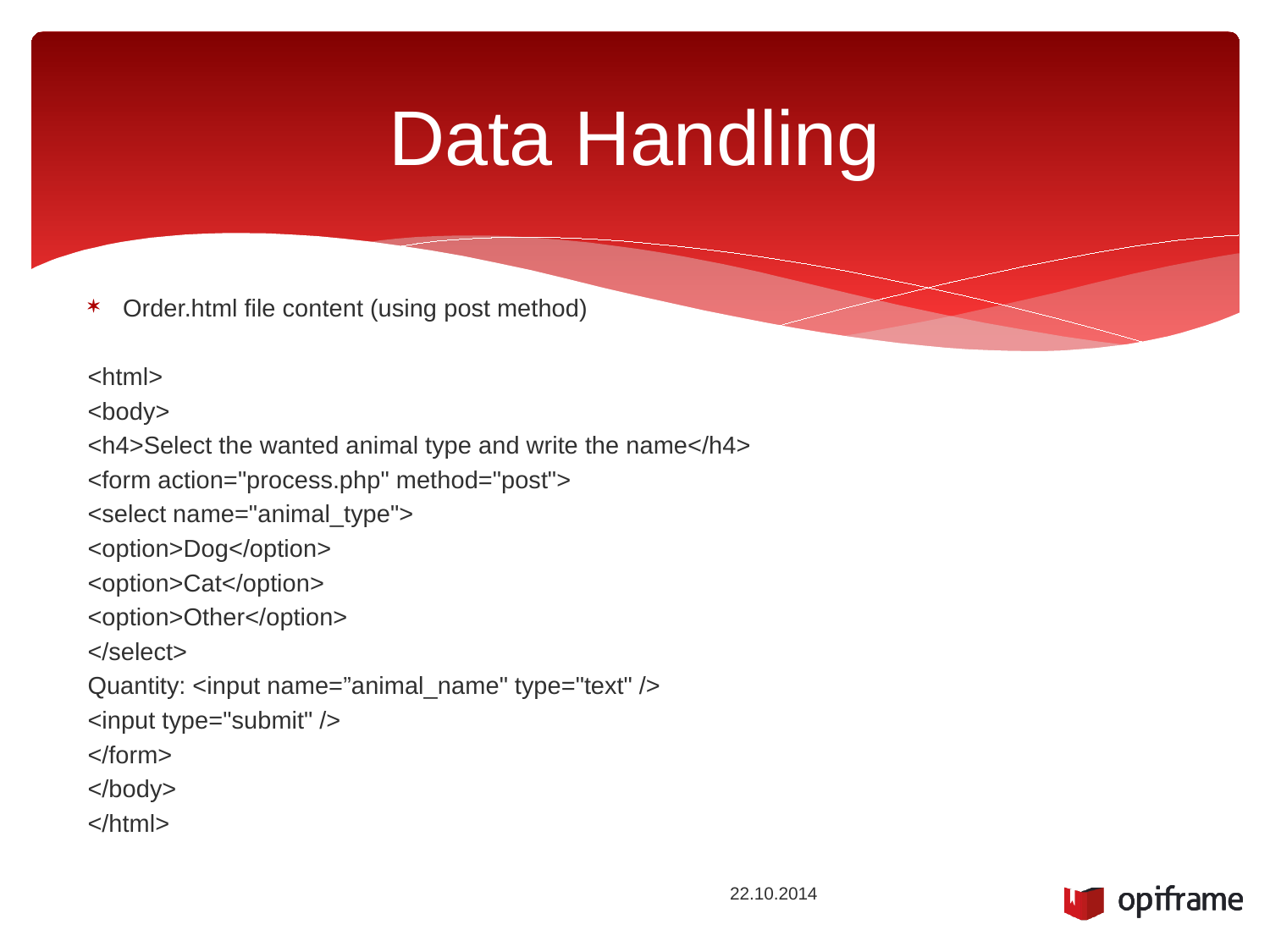

# Data Handling
Order.html file content (using post method)

<html>
<body>
<h4>Select the wanted animal type and write the name</h4>
<form action="process.php" method="post">
<select name="animal_type">
<option>Dog</option>
<option>Cat</option>
<option>Other</option>
</select>
Quantity: <input name=”animal_name" type="text" />
<input type="submit" />
</form>
</body>
</html>

22.10.2014